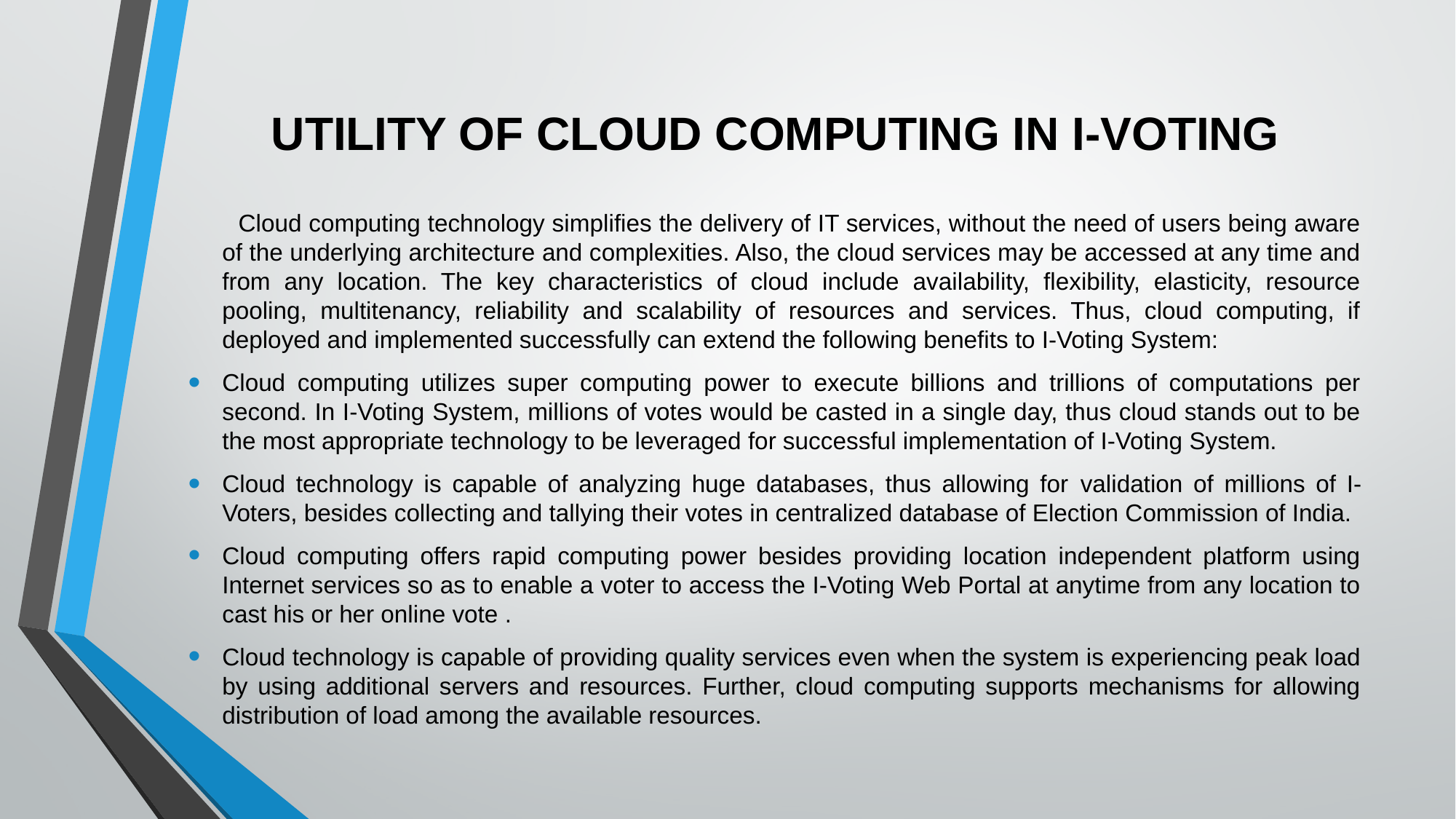

# UTILITY OF CLOUD COMPUTING IN I-VOTING

       Cloud computing technology simplifies the delivery of IT services, without the need of users being aware of the underlying architecture and complexities. Also, the cloud services may be accessed at any time and from any location. The key characteristics of cloud include availability, flexibility, elasticity, resource pooling, multitenancy, reliability and scalability of resources and services. Thus, cloud computing, if deployed and implemented successfully can extend the following benefits to I-Voting System:
Cloud computing utilizes super computing power to execute billions and trillions of computations per second. In I-Voting System, millions of votes would be casted in a single day, thus cloud stands out to be the most appropriate technology to be leveraged for successful implementation of I-Voting System.
Cloud technology is capable of analyzing huge databases, thus allowing for validation of millions of I-Voters, besides collecting and tallying their votes in centralized database of Election Commission of India.
Cloud computing offers rapid computing power besides providing location independent platform using Internet services so as to enable a voter to access the I-Voting Web Portal at anytime from any location to cast his or her online vote .
Cloud technology is capable of providing quality services even when the system is experiencing peak load by using additional servers and resources. Further, cloud computing supports mechanisms for allowing distribution of load among the available resources.